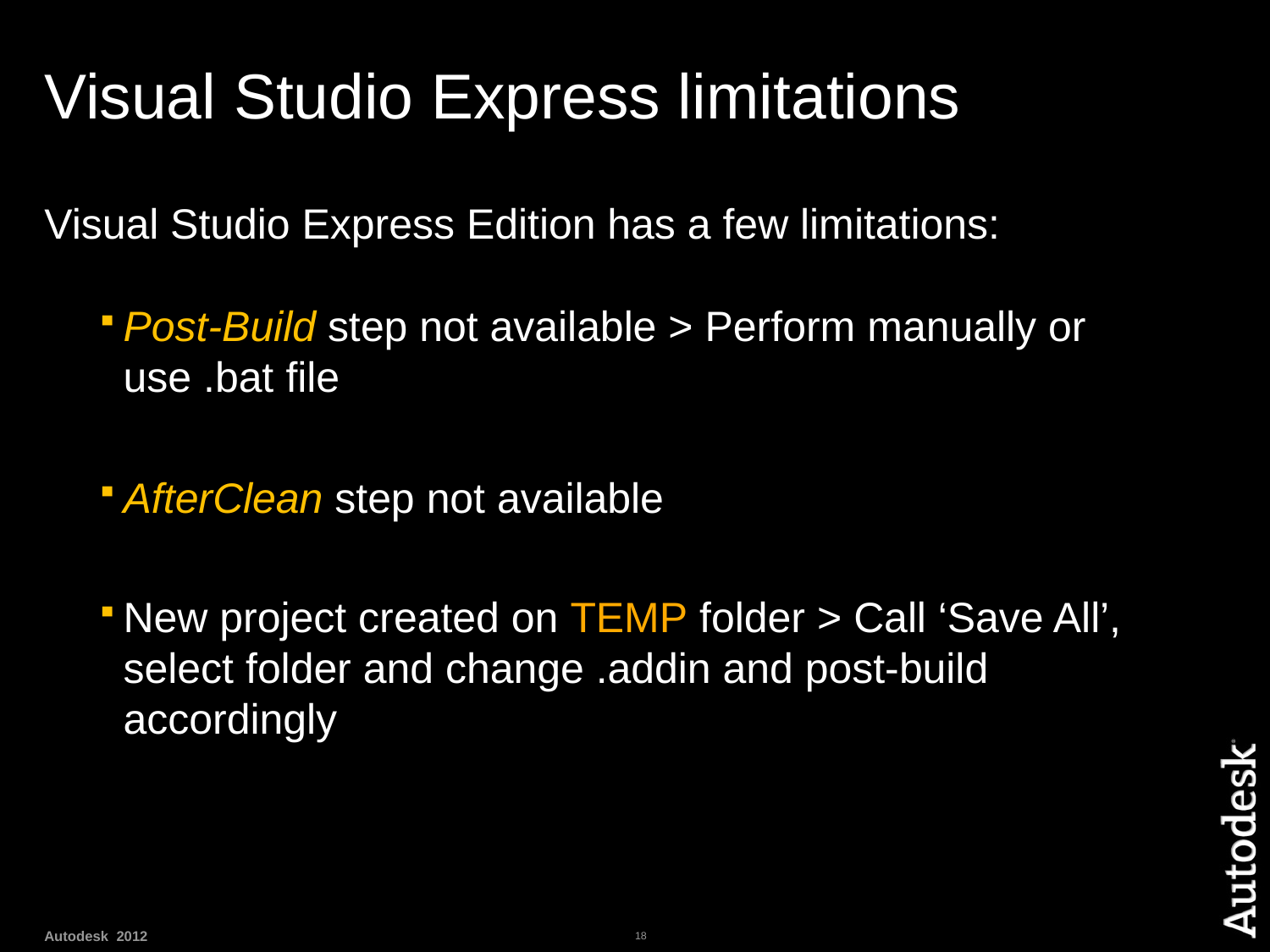

# Visual Studio Express limitations
Visual Studio Express Edition has a few limitations:

Post-Build step not available > Perform manually or use .bat file

AfterClean step not available

New project created on TEMP folder > Call ‘Save All’, select folder and change .addin and post-build accordingly